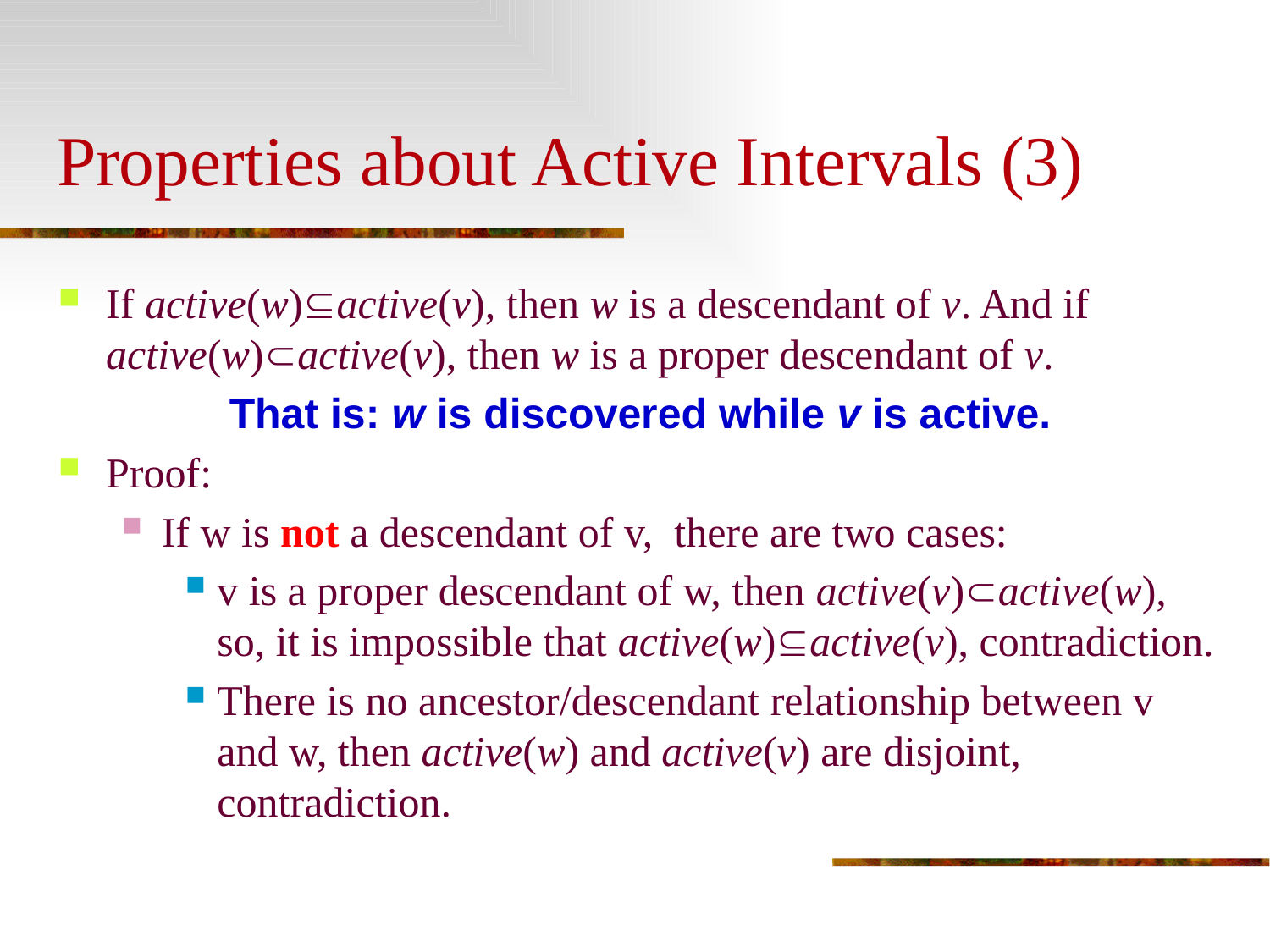

# Properties about Active Intervals (3)
If active(w)⊆active(v), then w is a descendant of v. And if active(w)⊂active(v), then w is a proper descendant of v.
That is: w is discovered while v is active.
Proof:
If w is not a descendant of v,  there are two cases:
v is a proper descendant of w, then active(v)⊂active(w), so, it is impossible that active(w)⊆active(v), contradiction.
There is no ancestor/descendant relationship between v and w, then active(w) and active(v) are disjoint, contradiction.